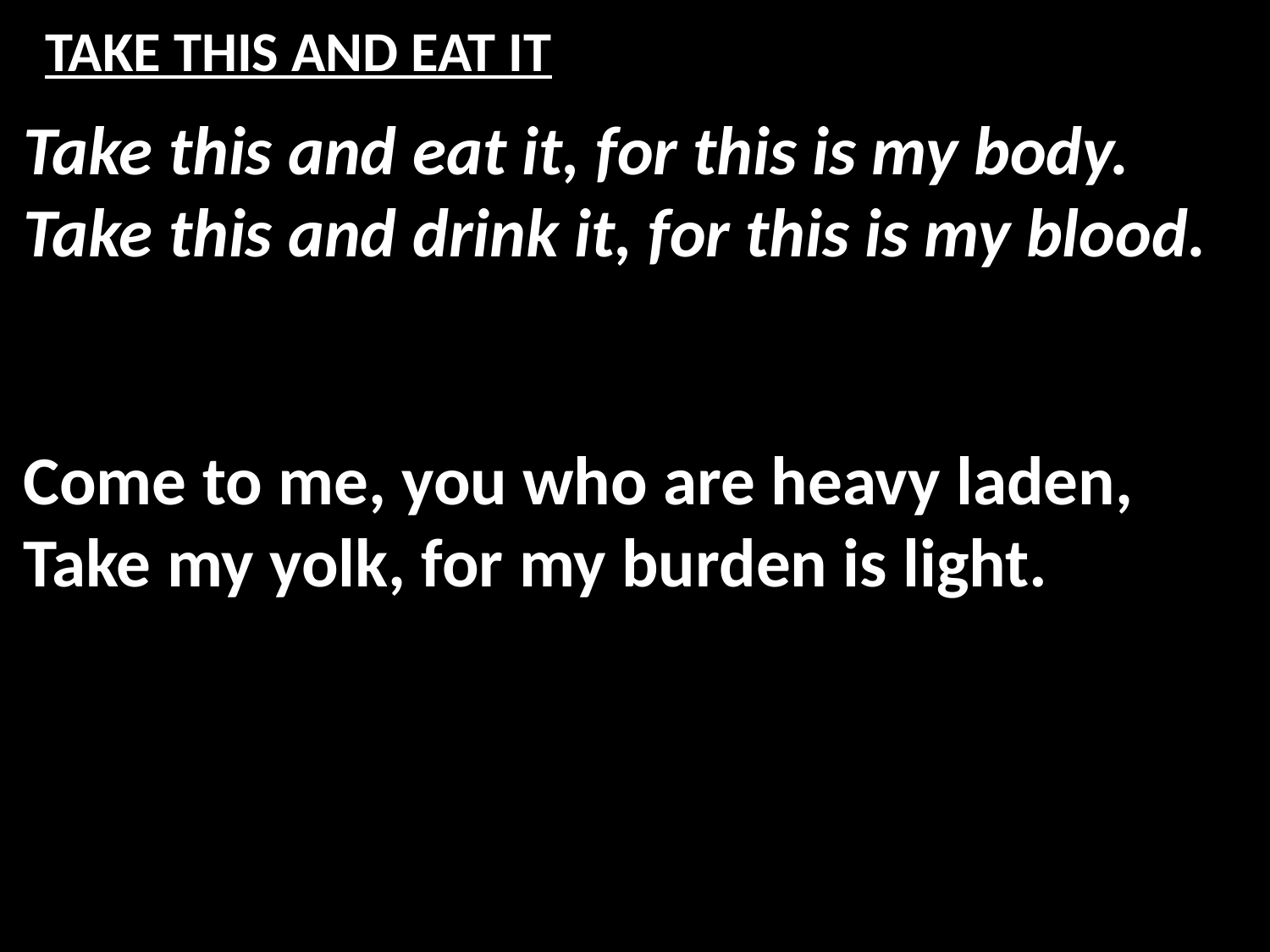

# TAKE THIS AND EAT IT
Take this and eat it, for this is my body.
Take this and drink it, for this is my blood.

Come to me, you who are heavy laden,
Take my yolk, for my burden is light.